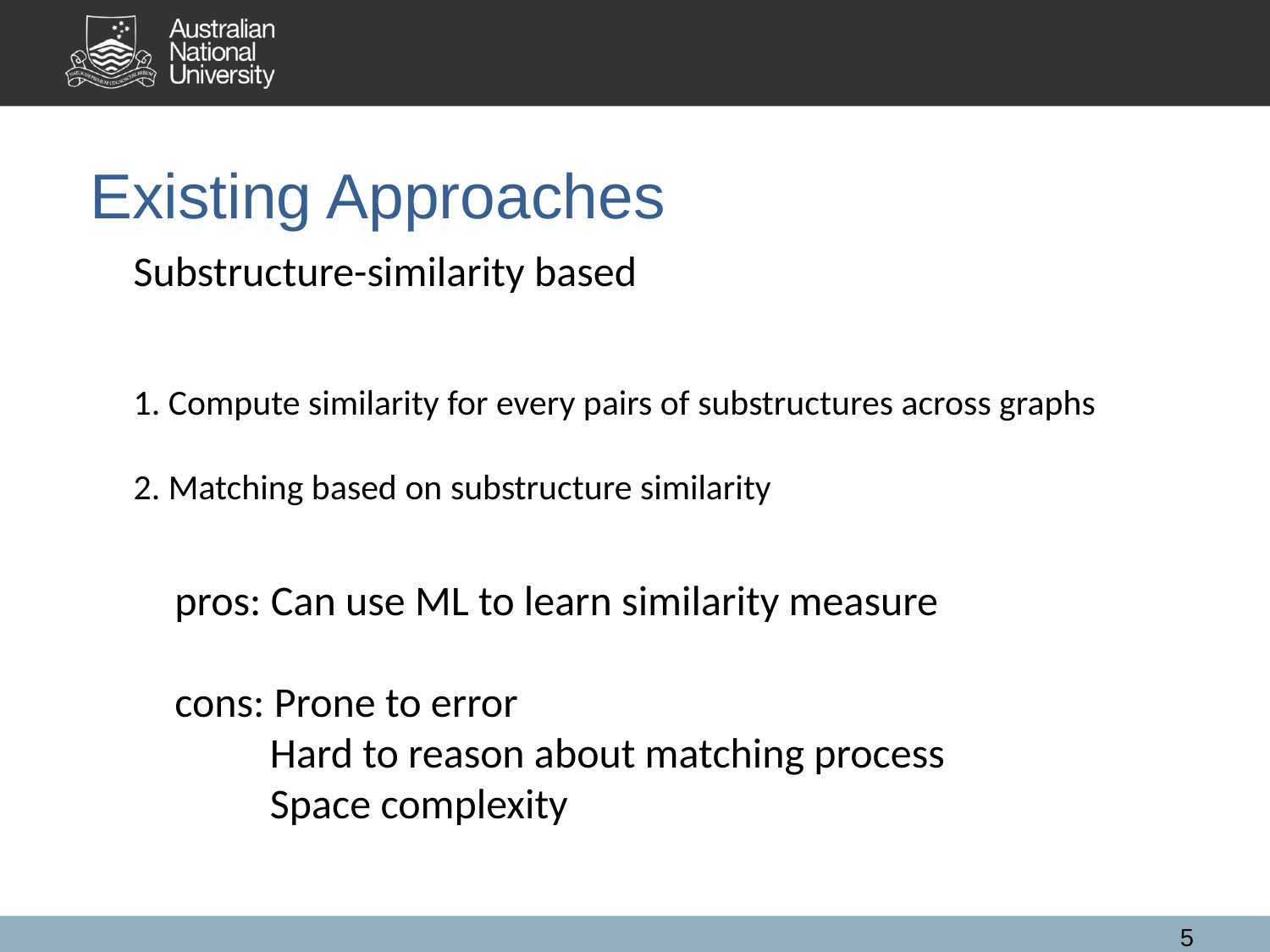

Existing Approaches
Substructure-similarity based

1. Compute similarity for every pairs of substructures across graphs

2. Matching based on substructure similarity
pros: Can use ML to learn similarity measure

cons: Prone to error
          Hard to reason about matching process
          Space complexity
5